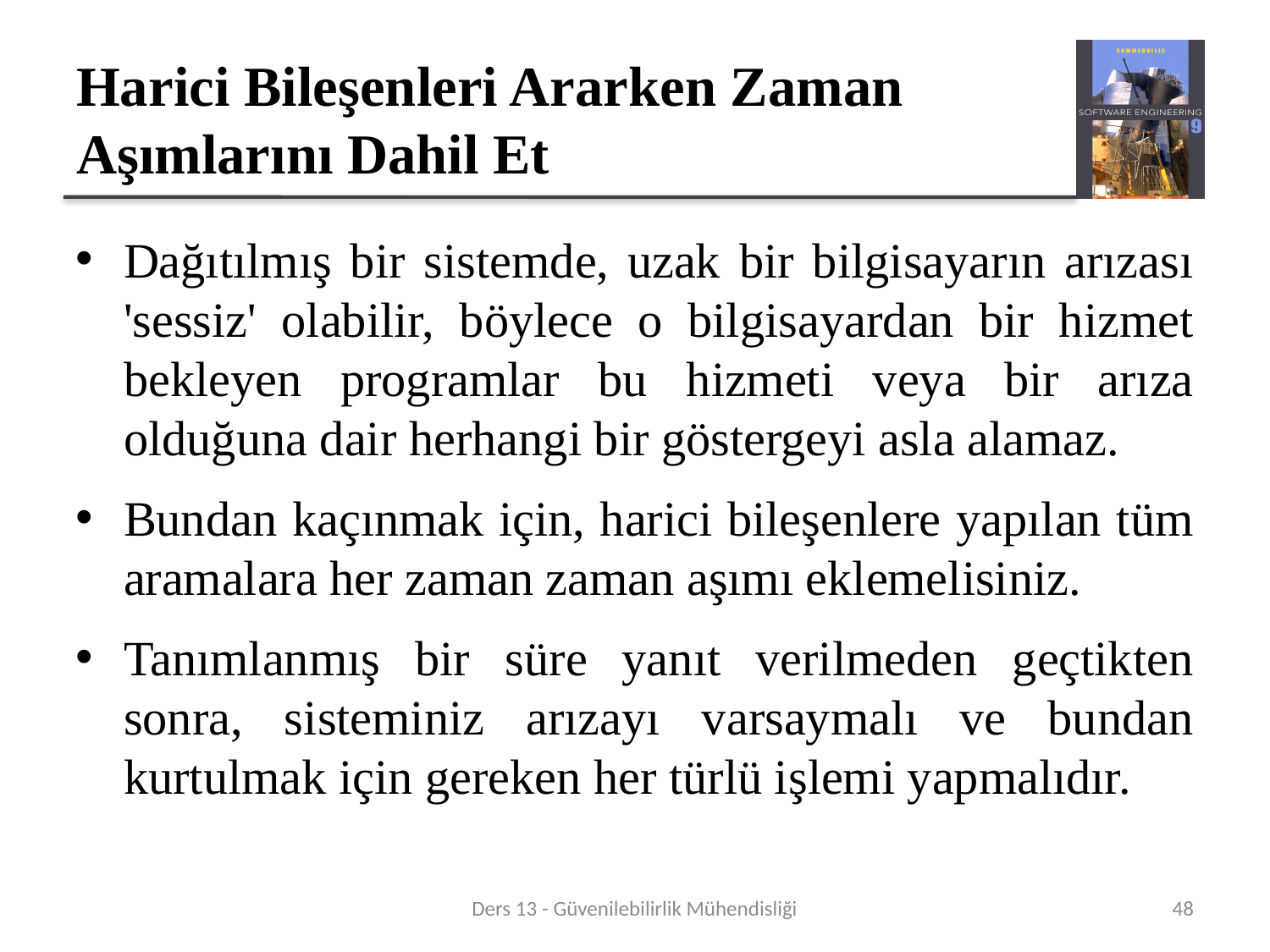

# Harici Bileşenleri Ararken Zaman Aşımlarını Dahil Et
Dağıtılmış bir sistemde, uzak bir bilgisayarın arızası 'sessiz' olabilir, böylece o bilgisayardan bir hizmet bekleyen programlar bu hizmeti veya bir arıza olduğuna dair herhangi bir göstergeyi asla alamaz.
Bundan kaçınmak için, harici bileşenlere yapılan tüm aramalara her zaman zaman aşımı eklemelisiniz.
Tanımlanmış bir süre yanıt verilmeden geçtikten sonra, sisteminiz arızayı varsaymalı ve bundan kurtulmak için gereken her türlü işlemi yapmalıdır.
Ders 13 - Güvenilebilirlik Mühendisliği
48